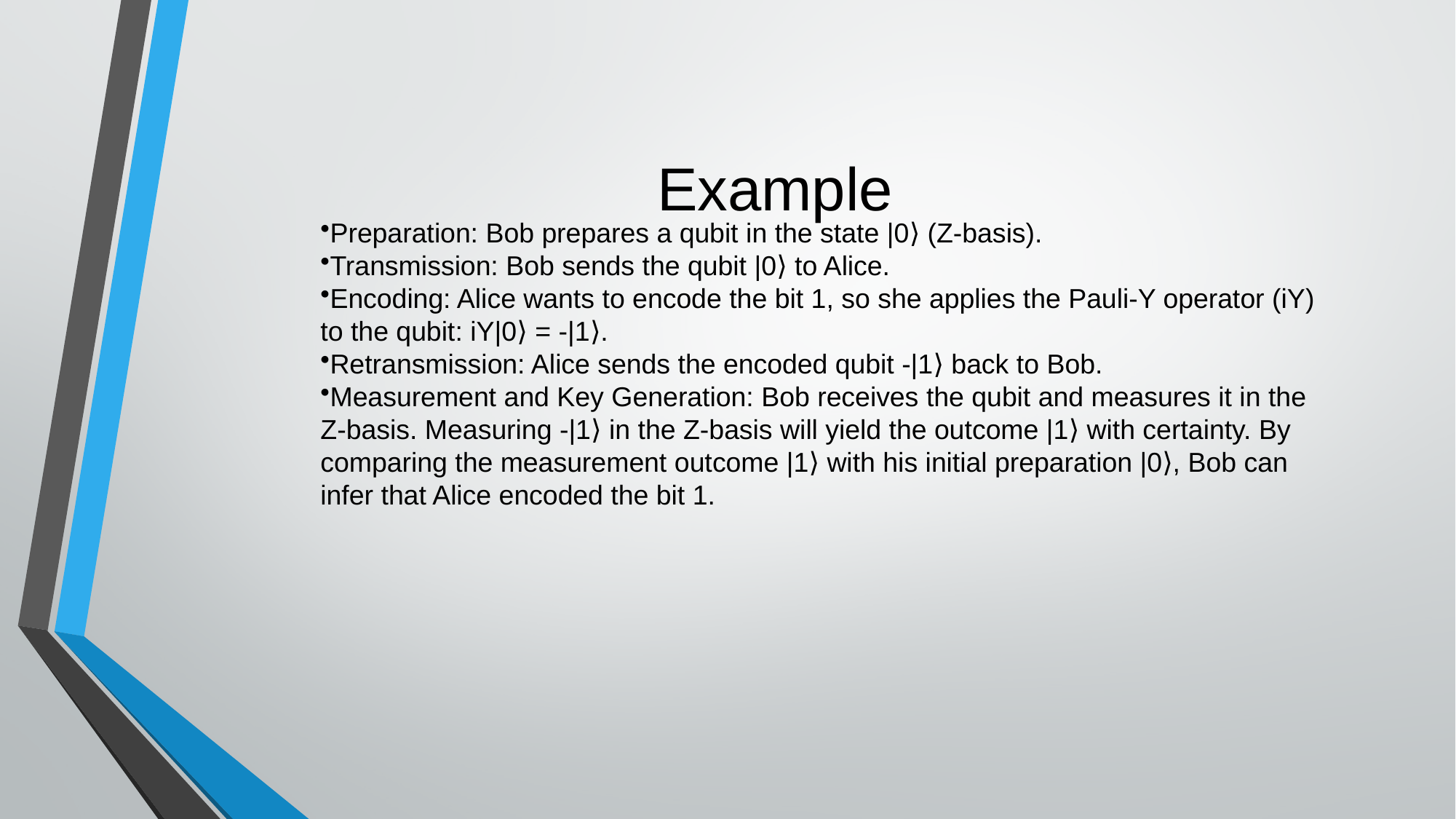

# Example

Preparation: Bob prepares a qubit in the state |0⟩ (Z-basis).
Transmission: Bob sends the qubit |0⟩ to Alice.
Encoding: Alice wants to encode the bit 1, so she applies the Pauli-Y operator (iY) to the qubit: iY|0⟩ = -|1⟩.
Retransmission: Alice sends the encoded qubit -|1⟩ back to Bob.
Measurement and Key Generation: Bob receives the qubit and measures it in the Z-basis. Measuring -|1⟩ in the Z-basis will yield the outcome |1⟩ with certainty. By comparing the measurement outcome |1⟩ with his initial preparation |0⟩, Bob can infer that Alice encoded the bit 1.